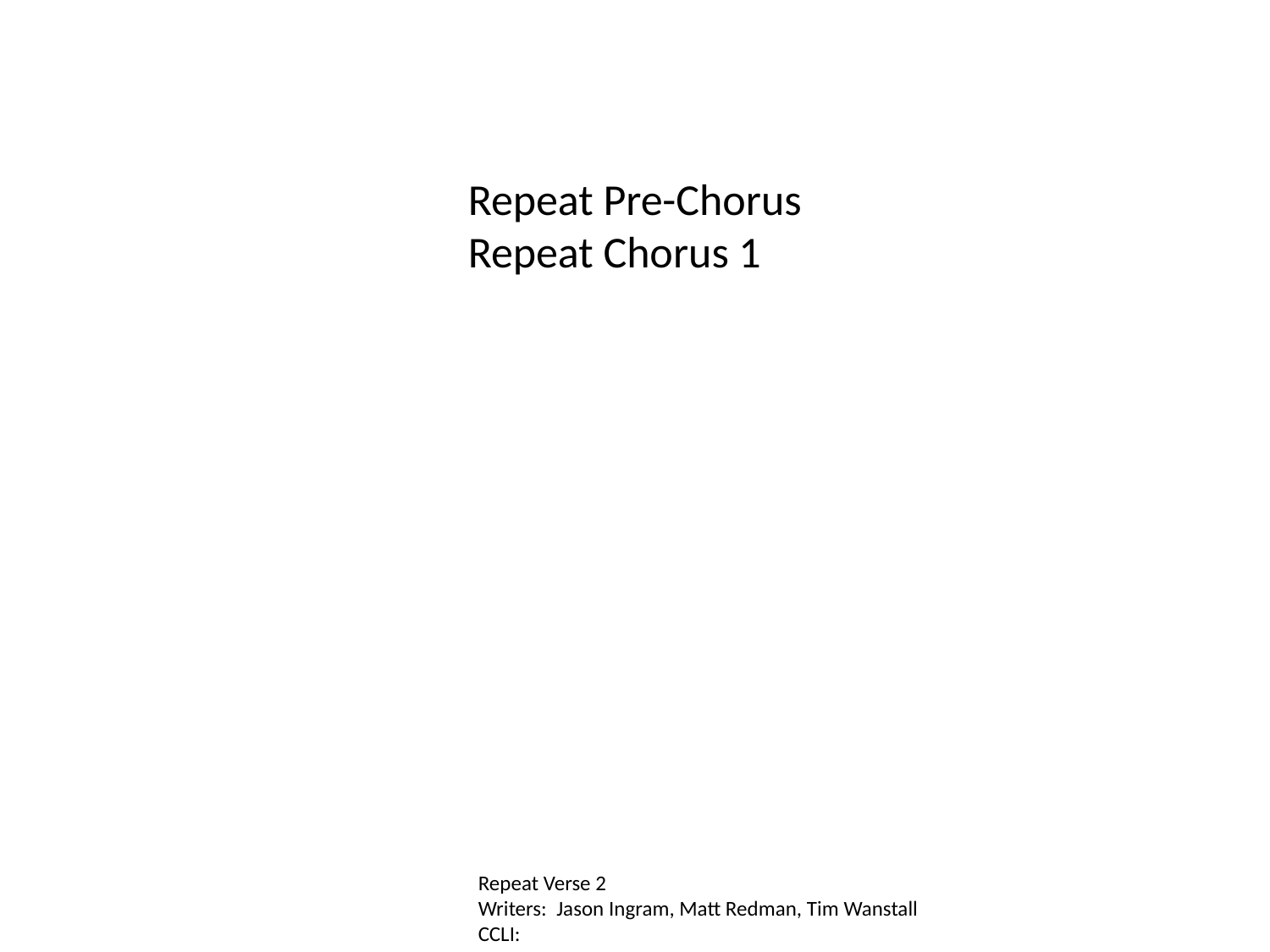

Repeat Pre-Chorus
Repeat Chorus 1

Repeat Verse 2
Writers:  Jason Ingram, Matt Redman, Tim Wanstall
CCLI: